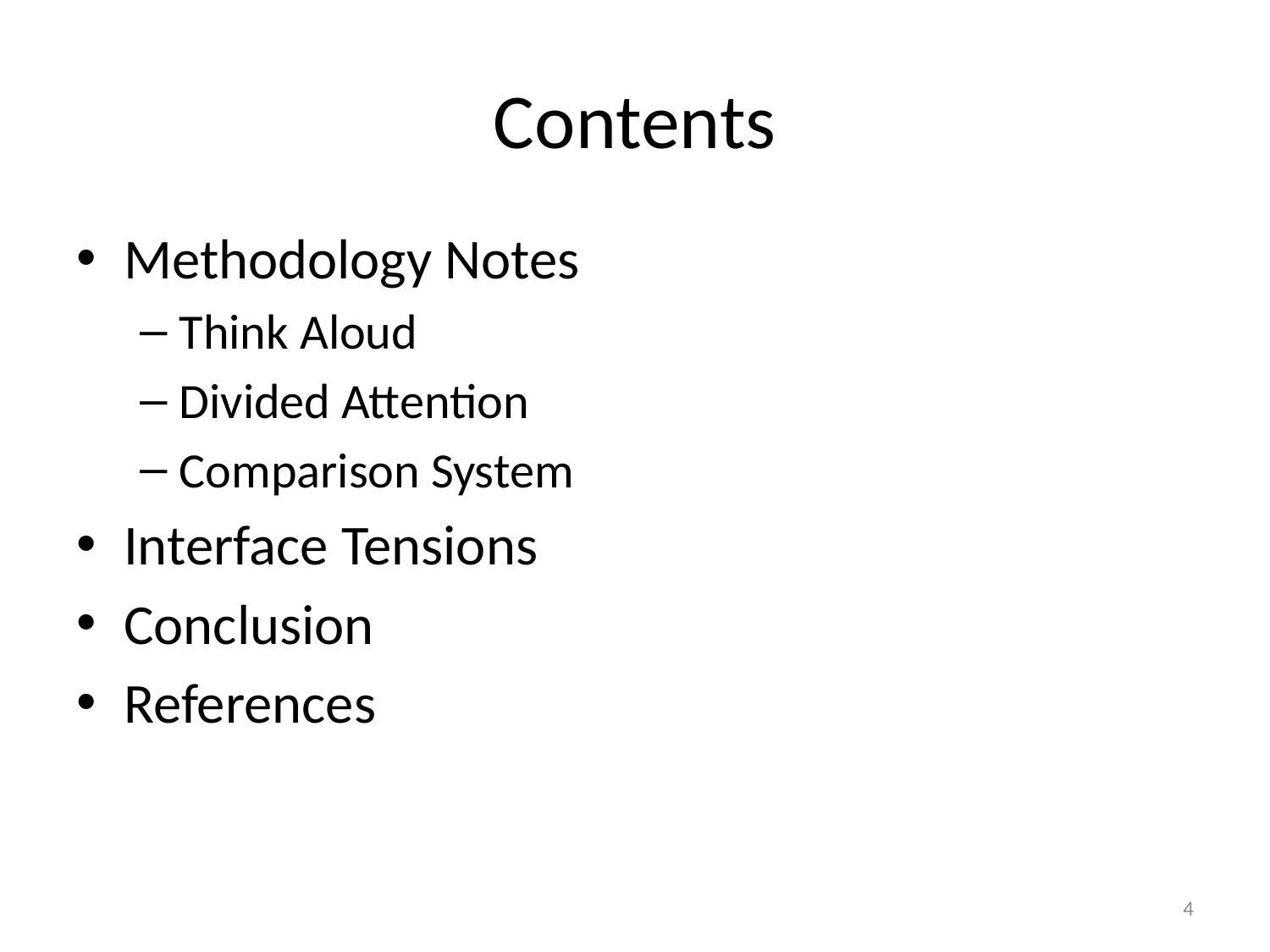

# Contents
Methodology Notes
Think Aloud
Divided Attention
Comparison System
Interface Tensions
Conclusion
References

4